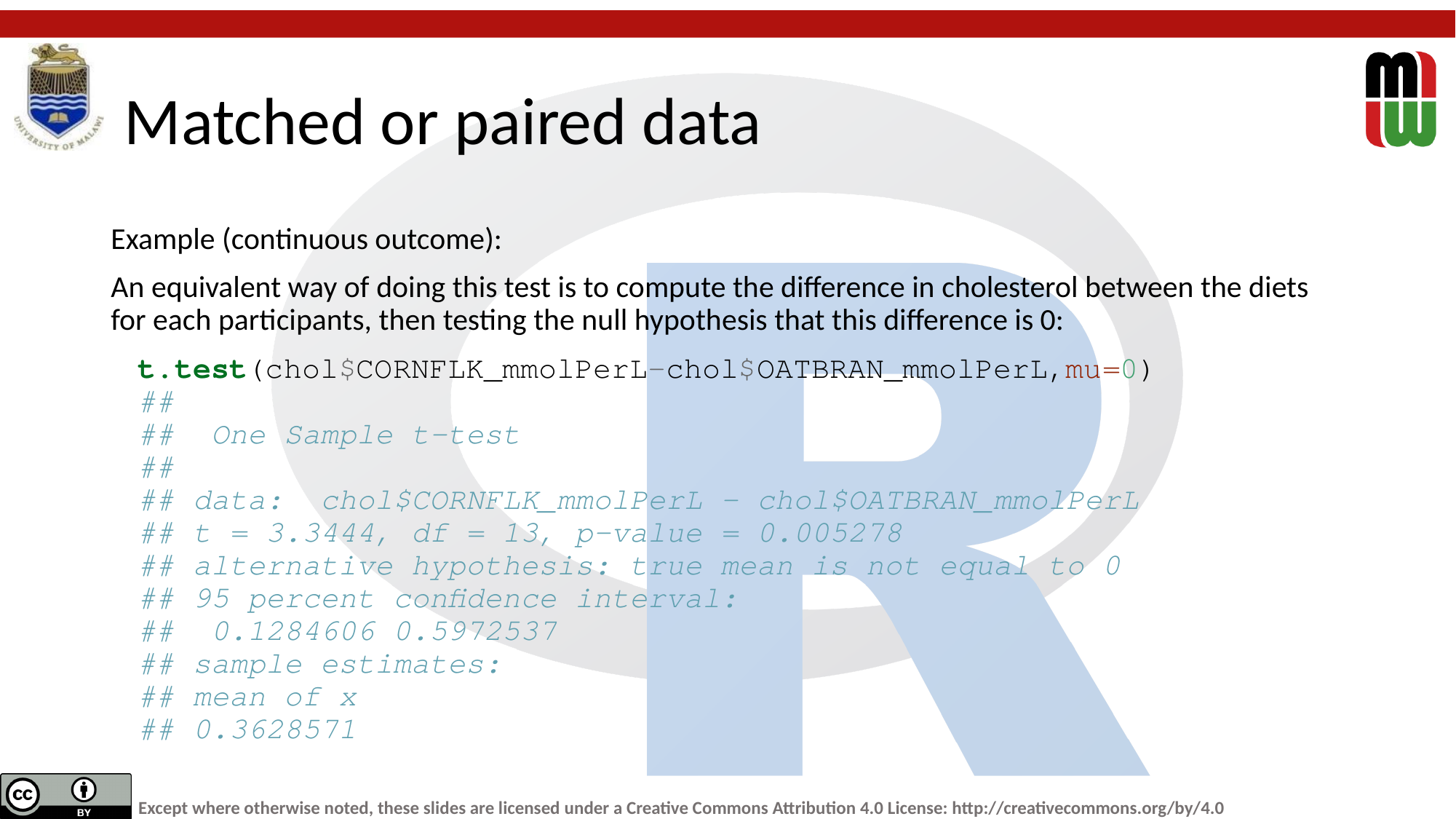

# Matched or paired data
Example (continuous outcome):
An equivalent way of doing this test is to compute the difference in cholesterol between the diets for each participants, then testing the null hypothesis that this difference is 0:
t.test(chol$CORNFLK_mmolPerL-chol$OATBRAN_mmolPerL,mu=0)
##
##  One Sample t-test
##
## data:  chol$CORNFLK_mmolPerL - chol$OATBRAN_mmolPerL
## t = 3.3444, df = 13, p-value = 0.005278
## alternative hypothesis: true mean is not equal to 0
## 95 percent confidence interval:
##  0.1284606 0.5972537
## sample estimates:
## mean of x
## 0.3628571